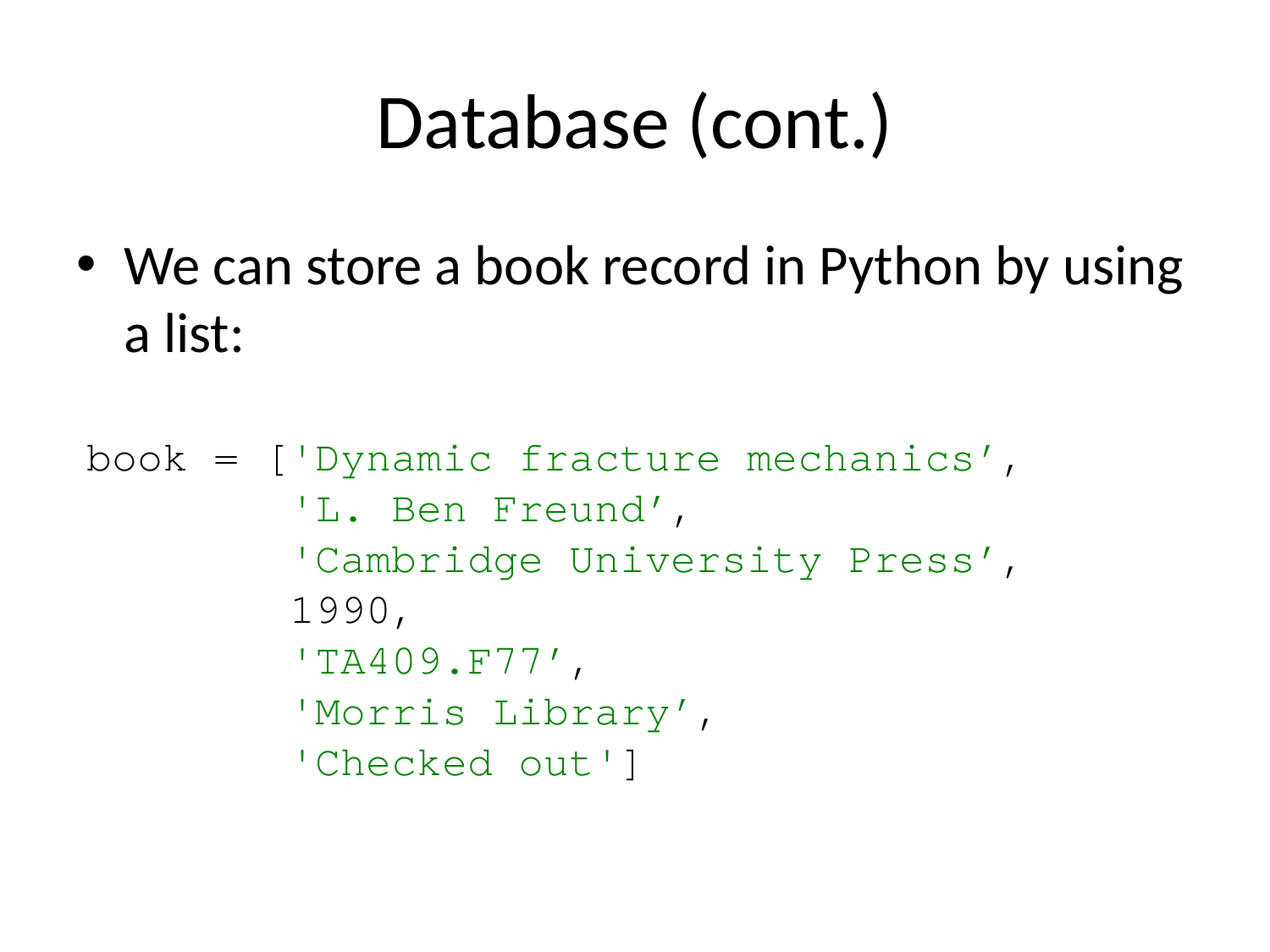

# Database (cont.)
We can store a book record in Python by using a list:
book = ['Dynamic fracture mechanics’,
        'L. Ben Freund’,
        'Cambridge University Press’,
        1990,
        'TA409.F77’,
        'Morris Library’,
        'Checked out']